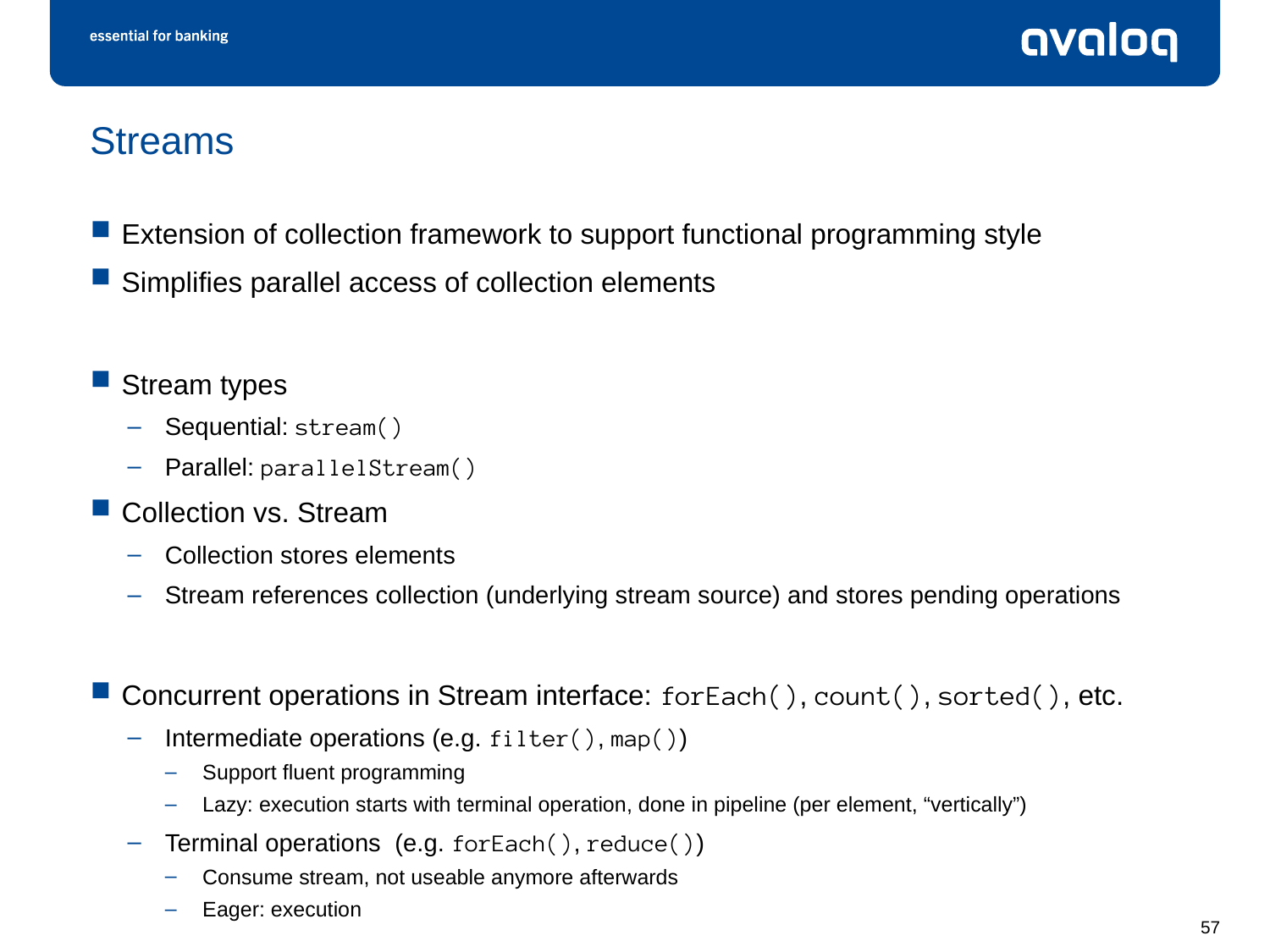

# Streams
Extension of collection framework to support functional programming style
Simplifies parallel access of collection elements

Stream types
Sequential: stream()
Parallel: parallelStream()
Collection vs. Stream
Collection stores elements
Stream references collection (underlying stream source) and stores pending operations

Concurrent operations in Stream interface: forEach(), count(), sorted(), etc.
Intermediate operations (e.g. filter(), map())
Support fluent programming
Lazy: execution starts with terminal operation, done in pipeline (per element, “vertically”)
Terminal operations  (e.g. forEach(), reduce())
Consume stream, not useable anymore afterwards
Eager: execution
57